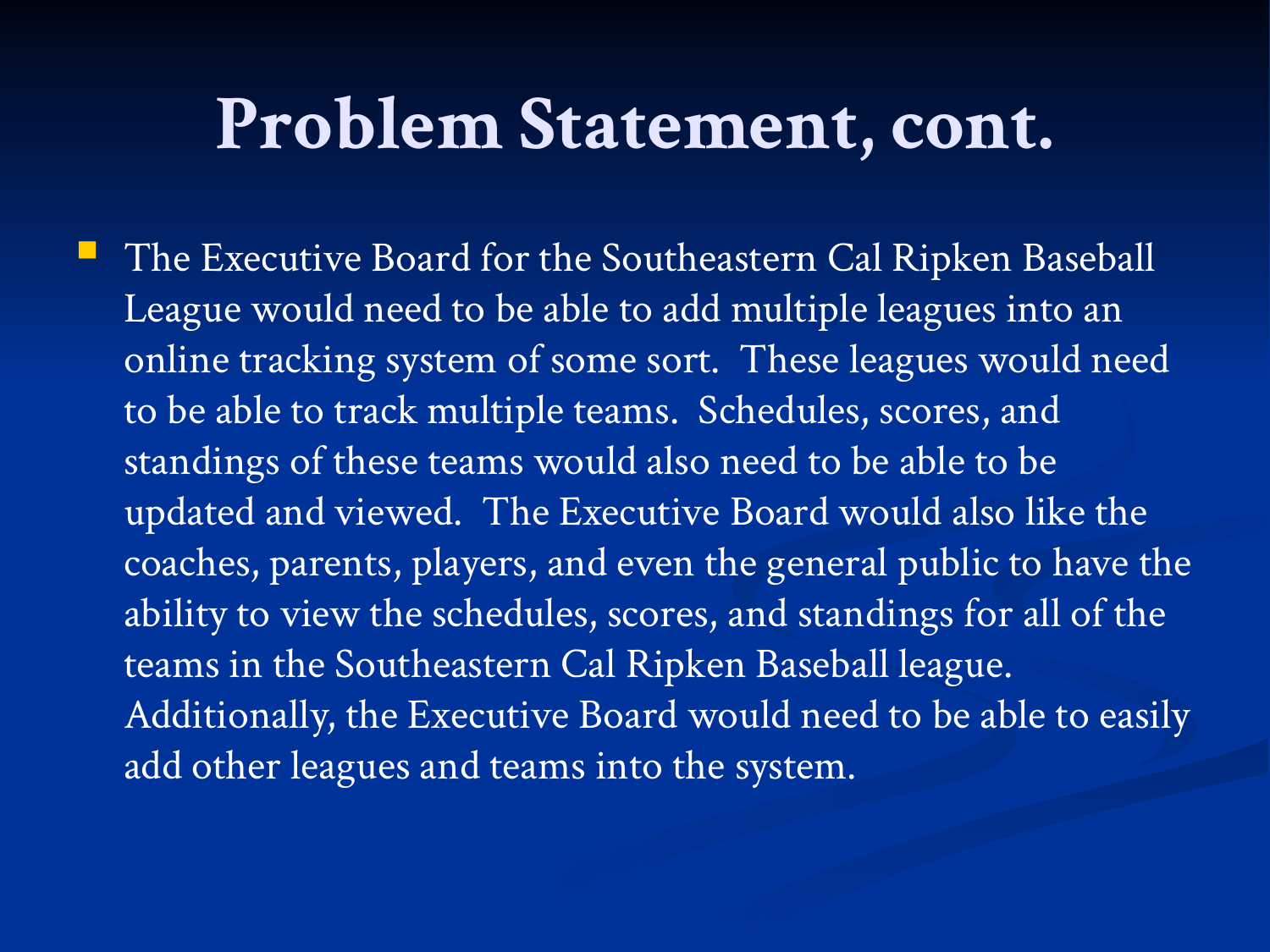

# Problem Statement, cont.
The Executive Board for the Southeastern Cal Ripken Baseball League would need to be able to add multiple leagues into an online tracking system of some sort.  These leagues would need to be able to track multiple teams.  Schedules, scores, and standings of these teams would also need to be able to be updated and viewed.  The Executive Board would also like the coaches, parents, players, and even the general public to have the ability to view the schedules, scores, and standings for all of the teams in the Southeastern Cal Ripken Baseball league.  Additionally, the Executive Board would need to be able to easily add other leagues and teams into the system.